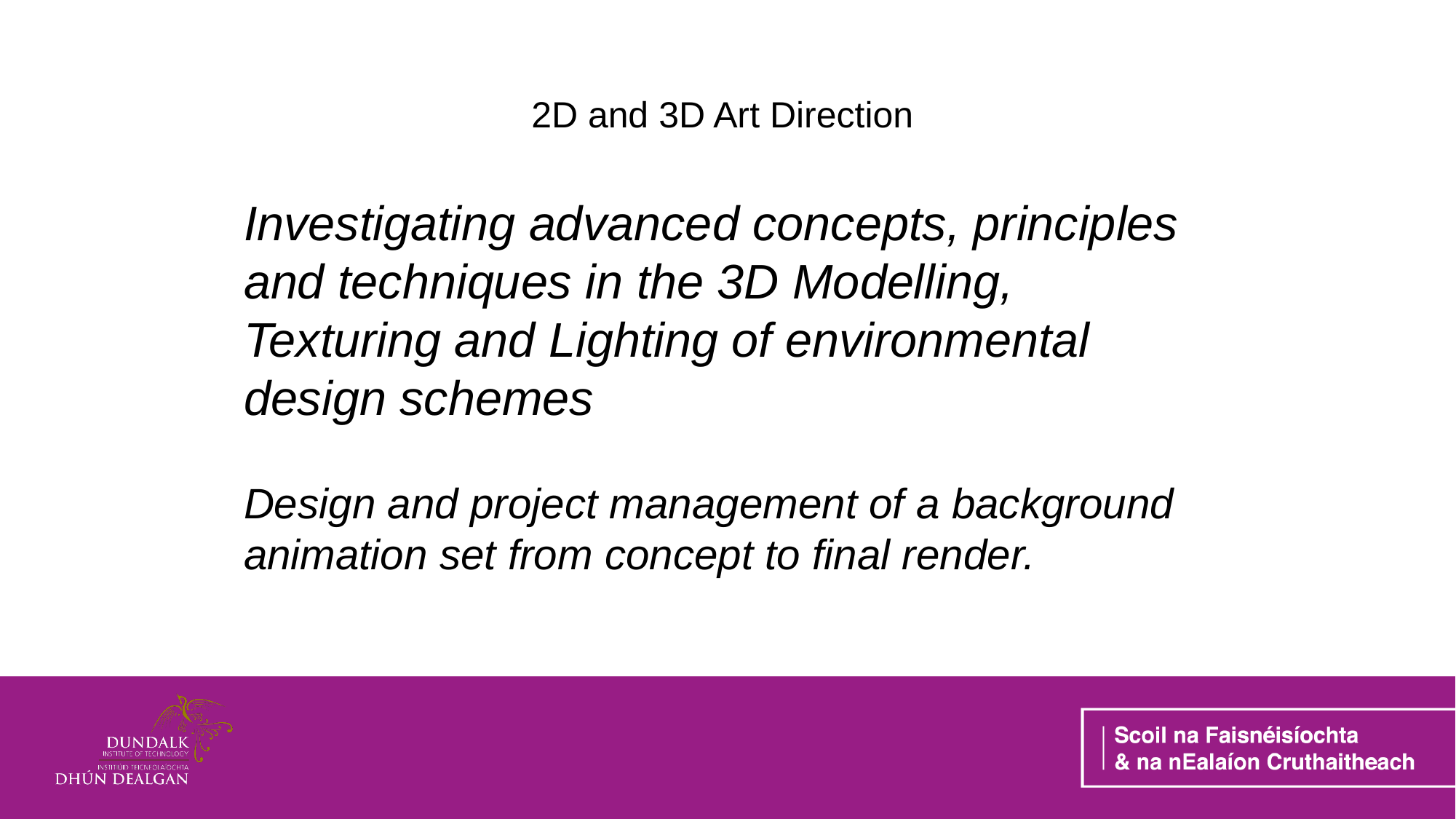

2D and 3D Art Direction
Investigating advanced concepts, principles and techniques in the 3D Modelling, Texturing and Lighting of environmental design schemes

Design and project management of a background animation set from concept to final render.